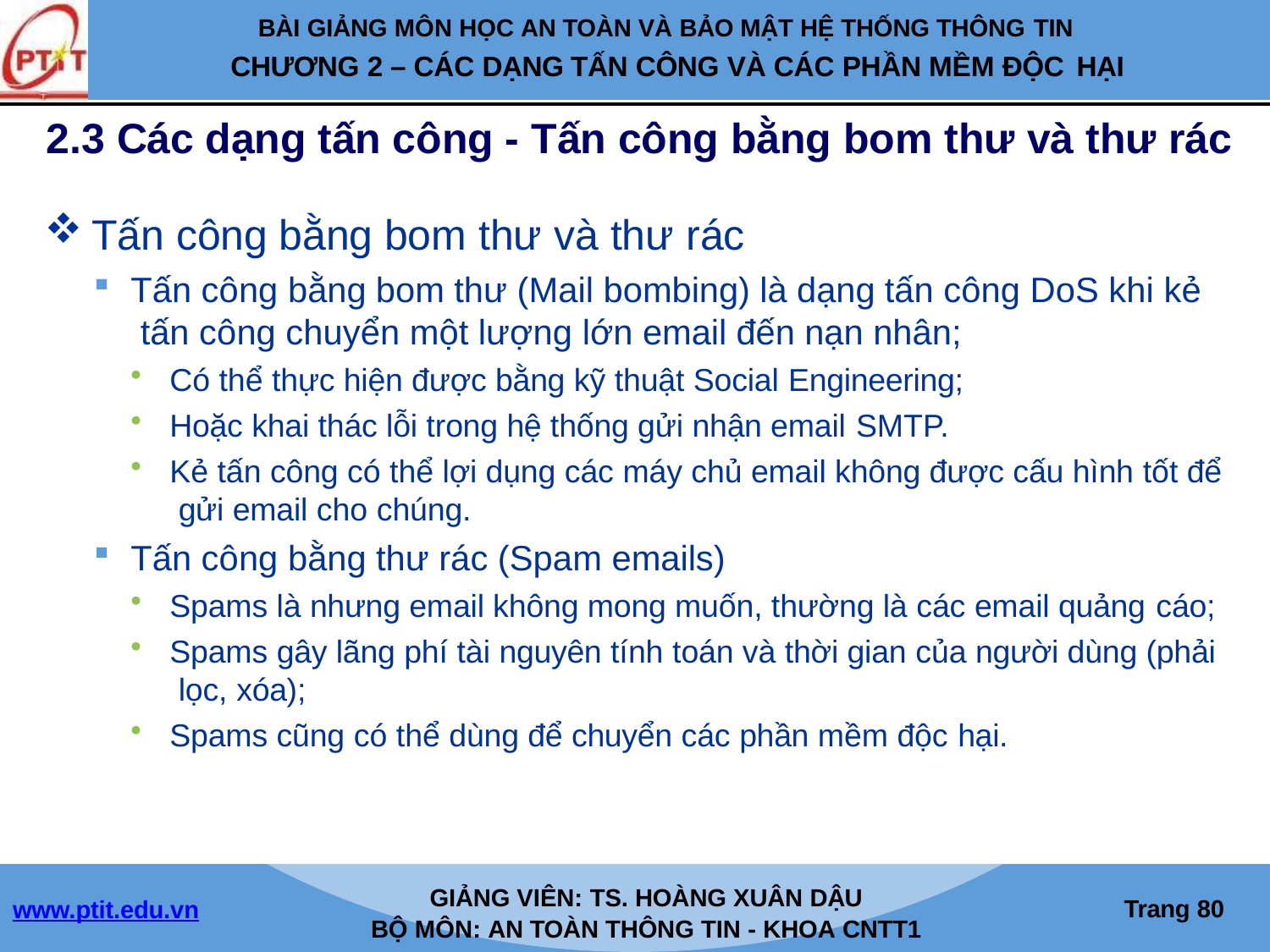

BÀI GIẢNG MÔN HỌC AN TOÀN VÀ BẢO MẬT HỆ THỐNG THÔNG TIN
CHƯƠNG 2 – CÁC DẠNG TẤN CÔNG VÀ CÁC PHẦN MỀM ĐỘC HẠI
2.3 Các dạng tấn công - Tấn công bằng bom thư và thư rác

Tấn công bằng bom thư và thư rác
Tấn công bằng bom thư (Mail bombing) là dạng tấn công DoS khi kẻ  tấn công chuyển một lượng lớn email đến nạn nhân;
Có thể thực hiện được bằng kỹ thuật Social Engineering;
Hoặc khai thác lỗi trong hệ thống gửi nhận email SMTP.
Kẻ tấn công có thể lợi dụng các máy chủ email không được cấu hình tốt để  gửi email cho chúng.
Tấn công bằng thư rác (Spam emails)
Spams là nhưng email không mong muốn, thường là các email quảng cáo;
Spams gây lãng phí tài nguyên tính toán và thời gian của người dùng (phải  lọc, xóa);
Spams cũng có thể dùng để chuyển các phần mềm độc hại.
GIẢNG VIÊN: TS. HOÀNG XUÂN DẬU
BỘ MÔN: AN TOÀN THÔNG TIN - KHOA CNTT1
Trang 80
www.ptit.edu.vn